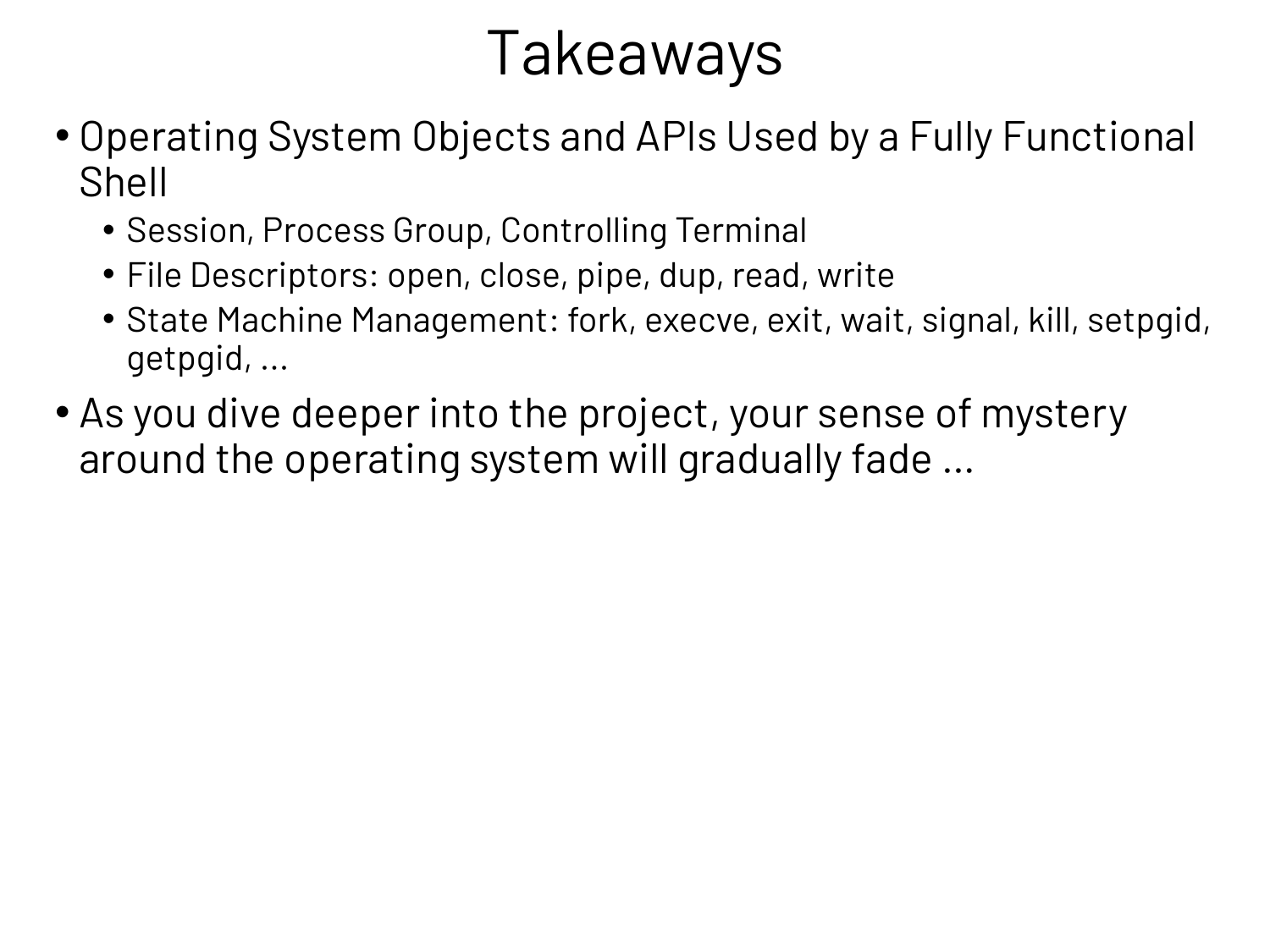

# Takeaways
Operating System Objects and APIs Used by a Fully Functional Shell
Session, Process Group, Controlling Terminal
File Descriptors: open, close, pipe, dup, read, write
State Machine Management: fork, execve, exit, wait, signal, kill, setpgid, getpgid, ...
As you dive deeper into the project, your sense of mystery around the operating system will gradually fade …